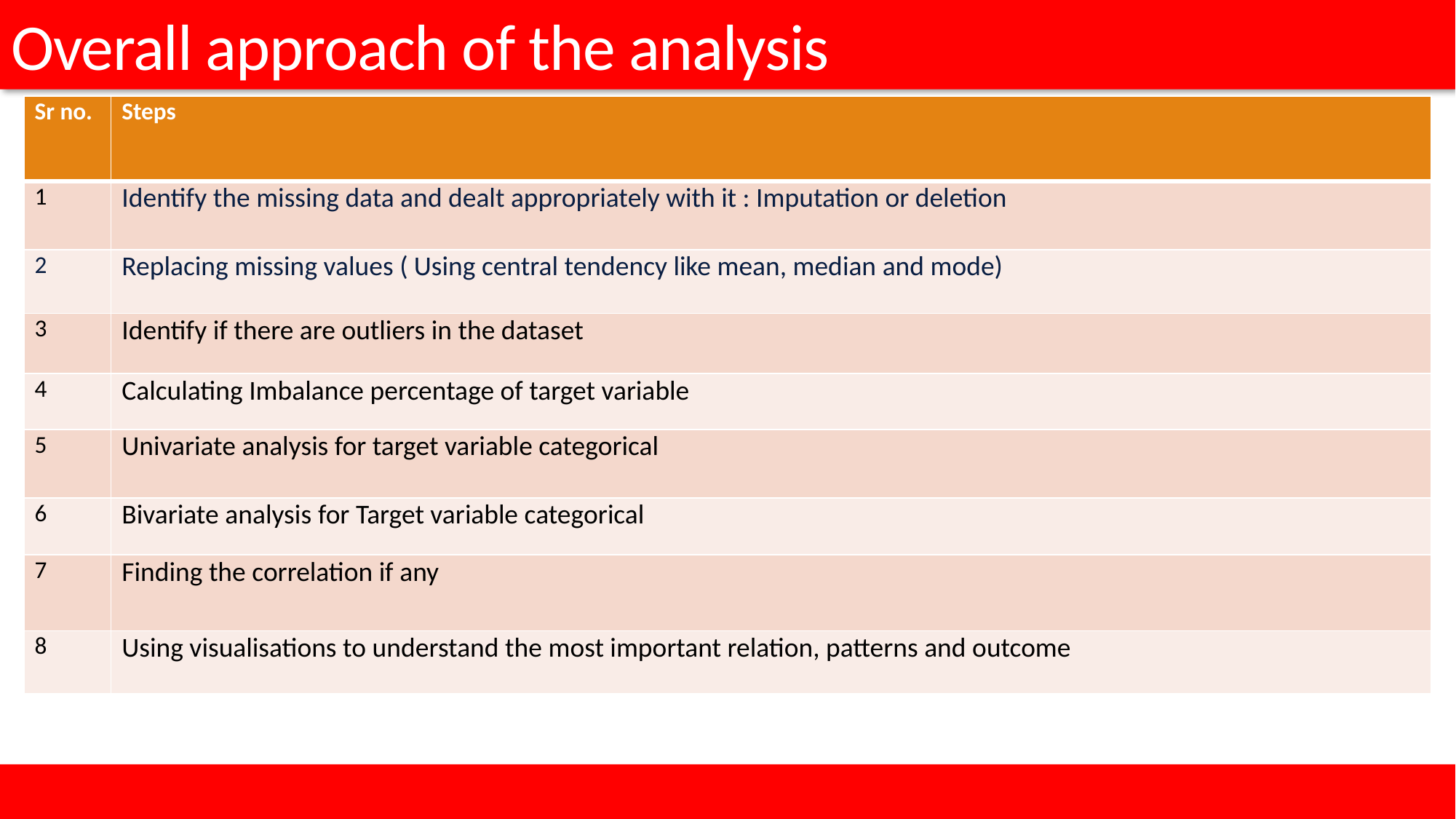

# Overall approach of the analysis
| Sr no. | Steps |
| --- | --- |
| 1 | Identify the missing data and dealt appropriately with it : Imputation or deletion |
| 2 | Replacing missing values ( Using central tendency like mean, median and mode) |
| 3 | Identify if there are outliers in the dataset |
| 4 | Calculating Imbalance percentage of target variable |
| 5 | Univariate analysis for target variable categorical |
| 6 | Bivariate analysis for Target variable categorical |
| 7 | Finding the correlation if any |
| 8 | Using visualisations to understand the most important relation, patterns and outcome |